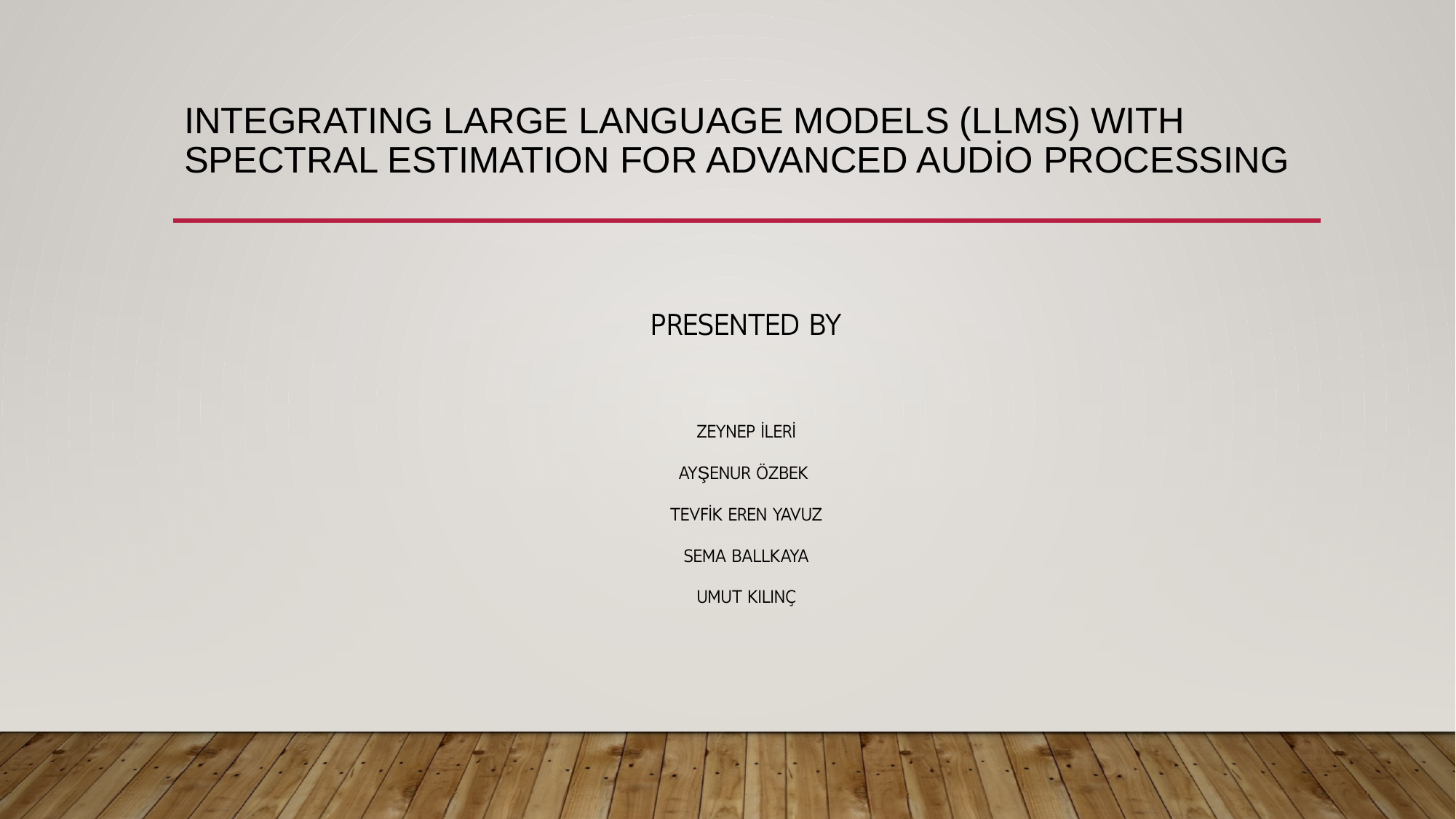

# IntegratIng Large Language Models (LLMs) wIth Spectral EstImatIon for Advanced Audio ProcessIng

PRESENTED BY

ZEYNEP İLERİ
AYŞENUR ÖZBEK
TEVFİK EREN YAVUZ
SEMA BALLKAYA
UMUT KILINÇ